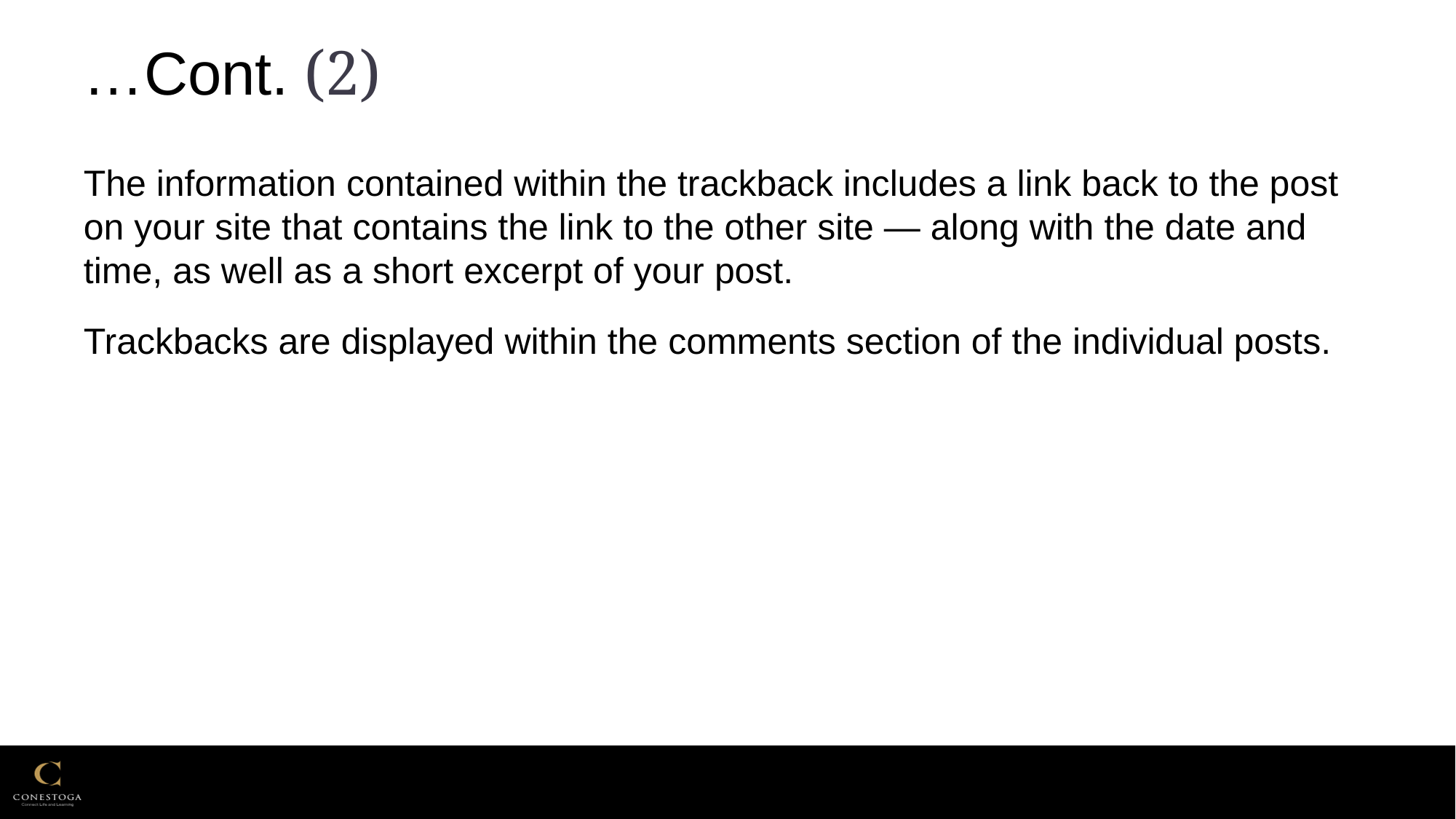

# …Cont. (2)
The information contained within the trackback includes a link back to the post on your site that contains the link to the other site — along with the date and time, as well as a short excerpt of your post.
Trackbacks are displayed within the comments section of the individual posts.